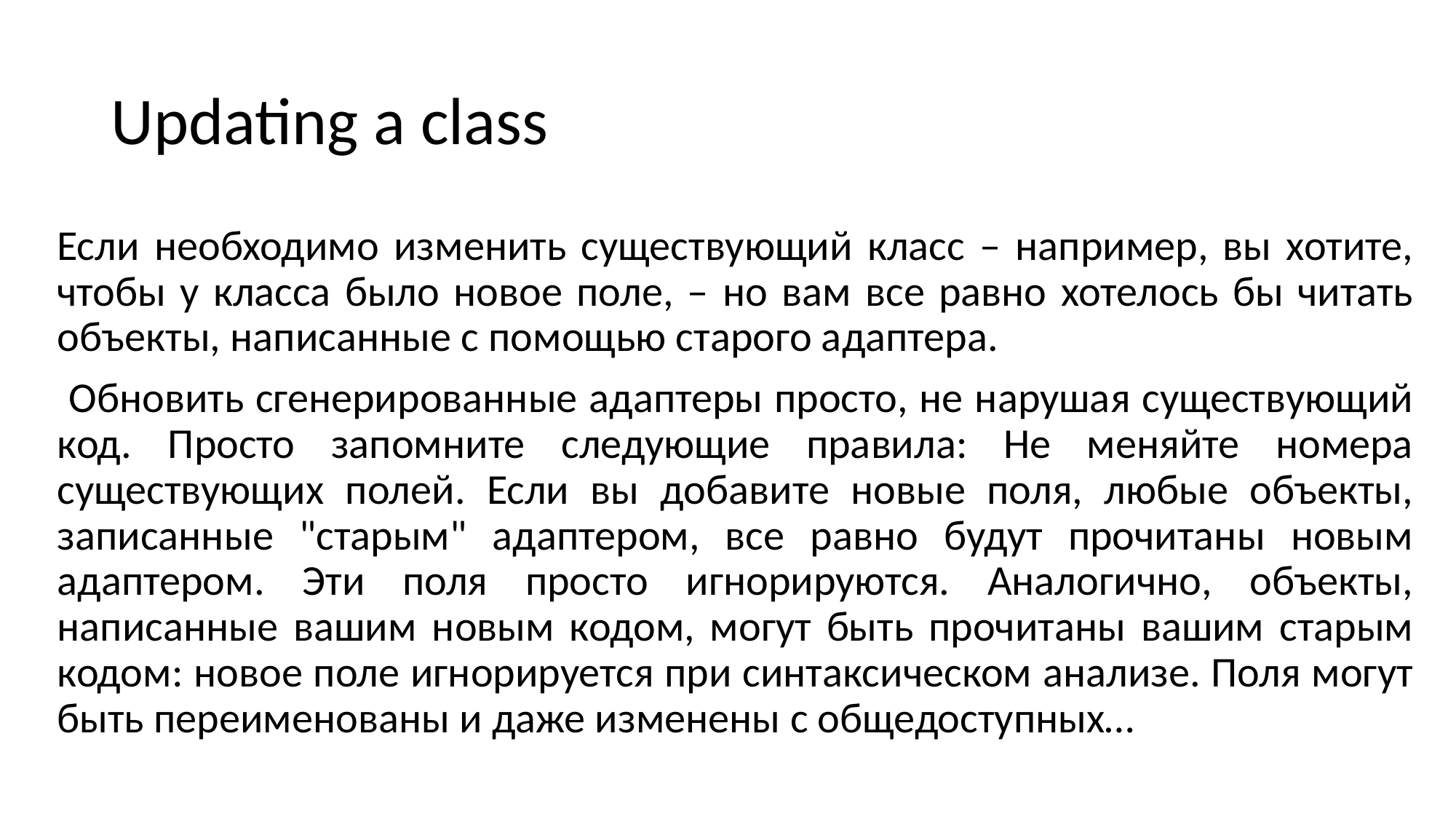

# Updating a class
Если необходимо изменить существующий класс – например, вы хотите, чтобы у класса было новое поле, – но вам все равно хотелось бы читать объекты, написанные с помощью старого адаптера.
 Обновить сгенерированные адаптеры просто, не нарушая существующий код. Просто запомните следующие правила: Не меняйте номера существующих полей. Если вы добавите новые поля, любые объекты, записанные "старым" адаптером, все равно будут прочитаны новым адаптером. Эти поля просто игнорируются. Аналогично, объекты, написанные вашим новым кодом, могут быть прочитаны вашим старым кодом: новое поле игнорируется при синтаксическом анализе. Поля могут быть переименованы и даже изменены с общедоступных…